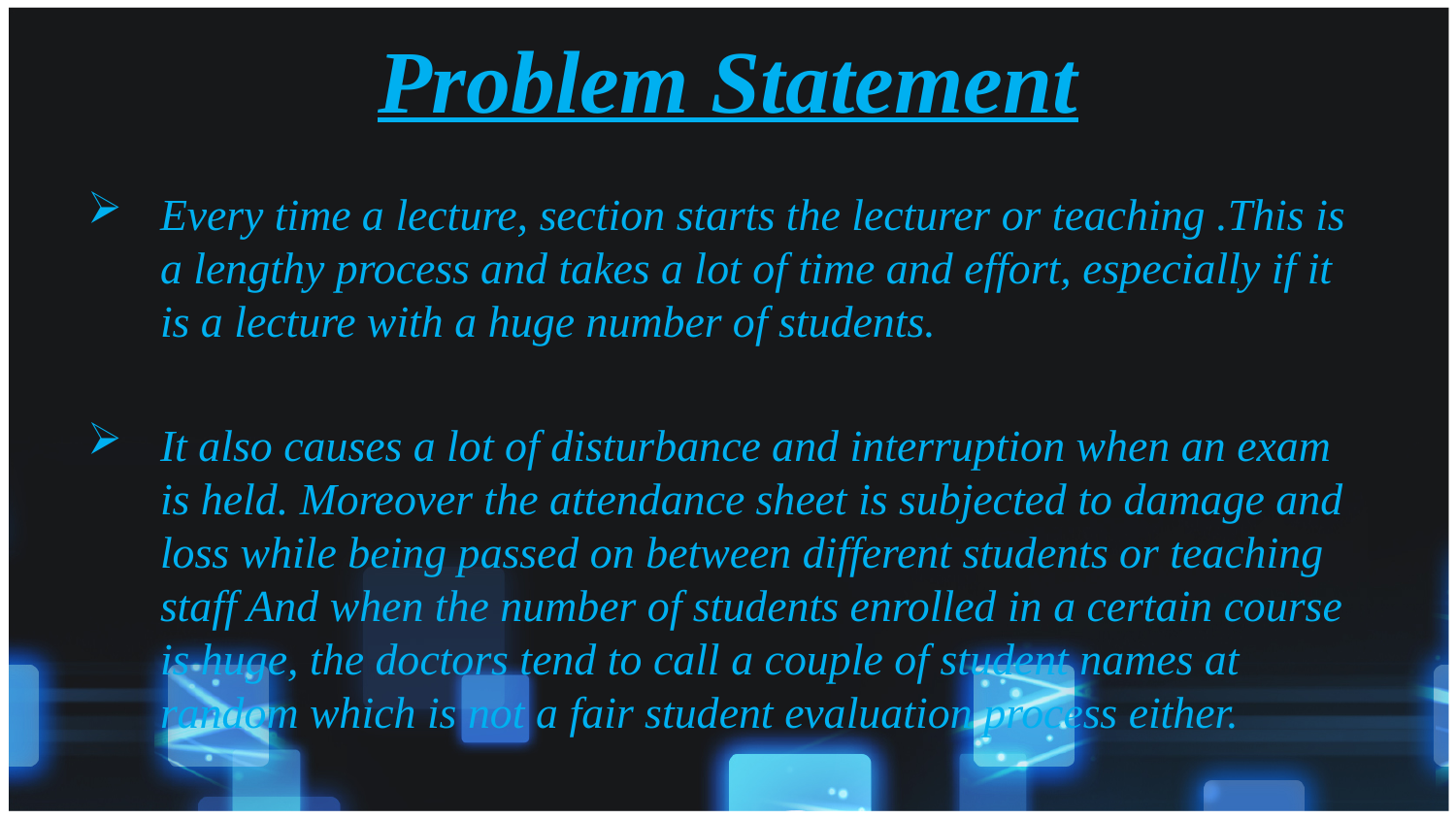

# Problem Statement
Every time a lecture, section starts the lecturer or teaching .This is a lengthy process and takes a lot of time and effort, especially if it is a lecture with a huge number of students.

It also causes a lot of disturbance and interruption when an exam is held. Moreover the attendance sheet is subjected to damage and loss while being passed on between different students or teaching staff And when the number of students enrolled in a certain course is huge, the doctors tend to call a couple of student names at random which is not a fair student evaluation process either.